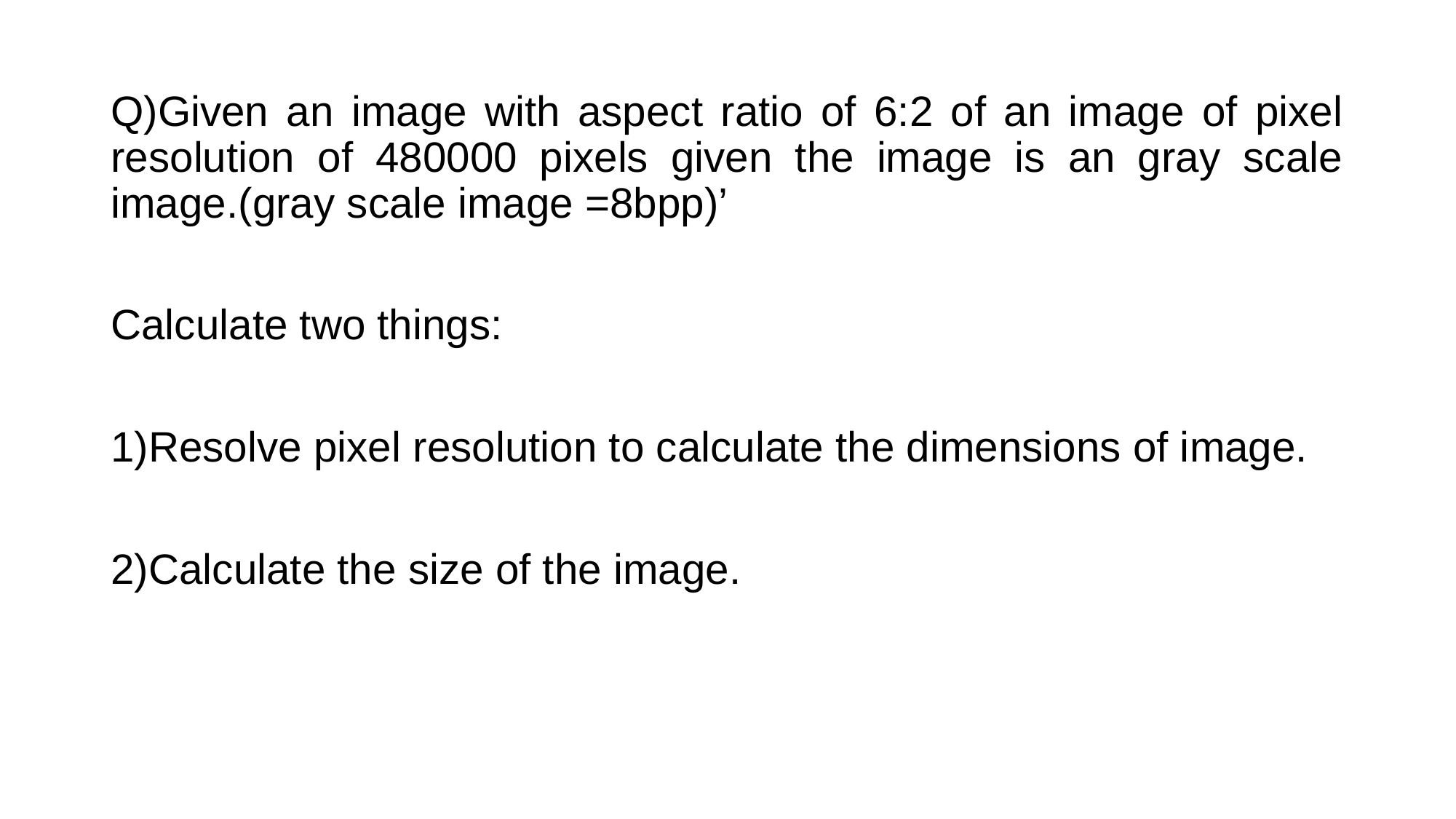

Q)Given an image with aspect ratio of 6:2 of an image of pixel resolution of 480000 pixels given the image is an gray scale image.(gray scale image =8bpp)’

Calculate two things:

1)Resolve pixel resolution to calculate the dimensions of image.

2)Calculate the size of the image.